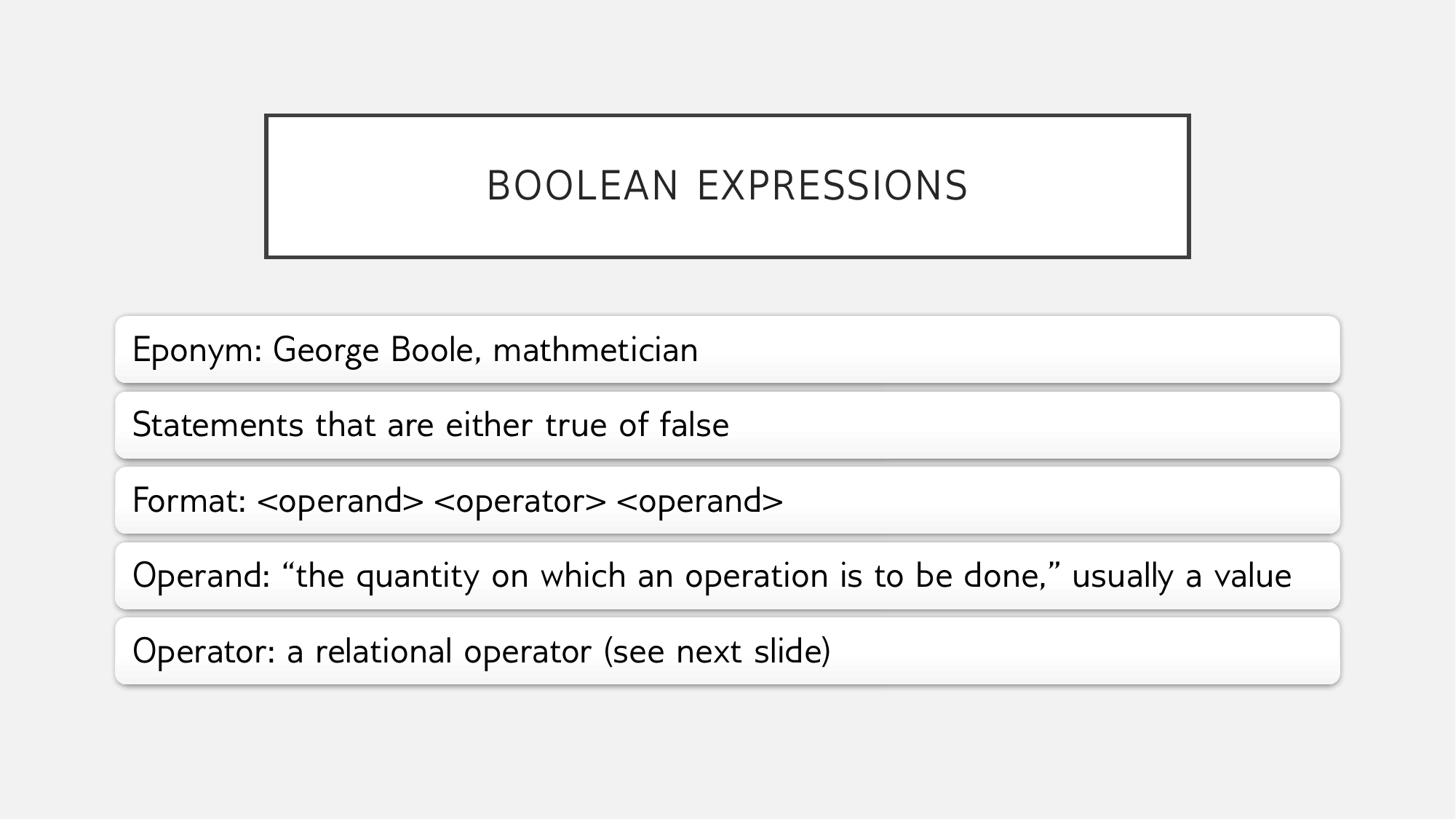

# Boolean Expressions
Eponym: George Boole, mathmetician
Statements that are either true of false
Format: <operand> <operator> <operand>
Operand: “the quantity on which an operation is to be done,” usually a value
Operator: a relational operator (see next slide)